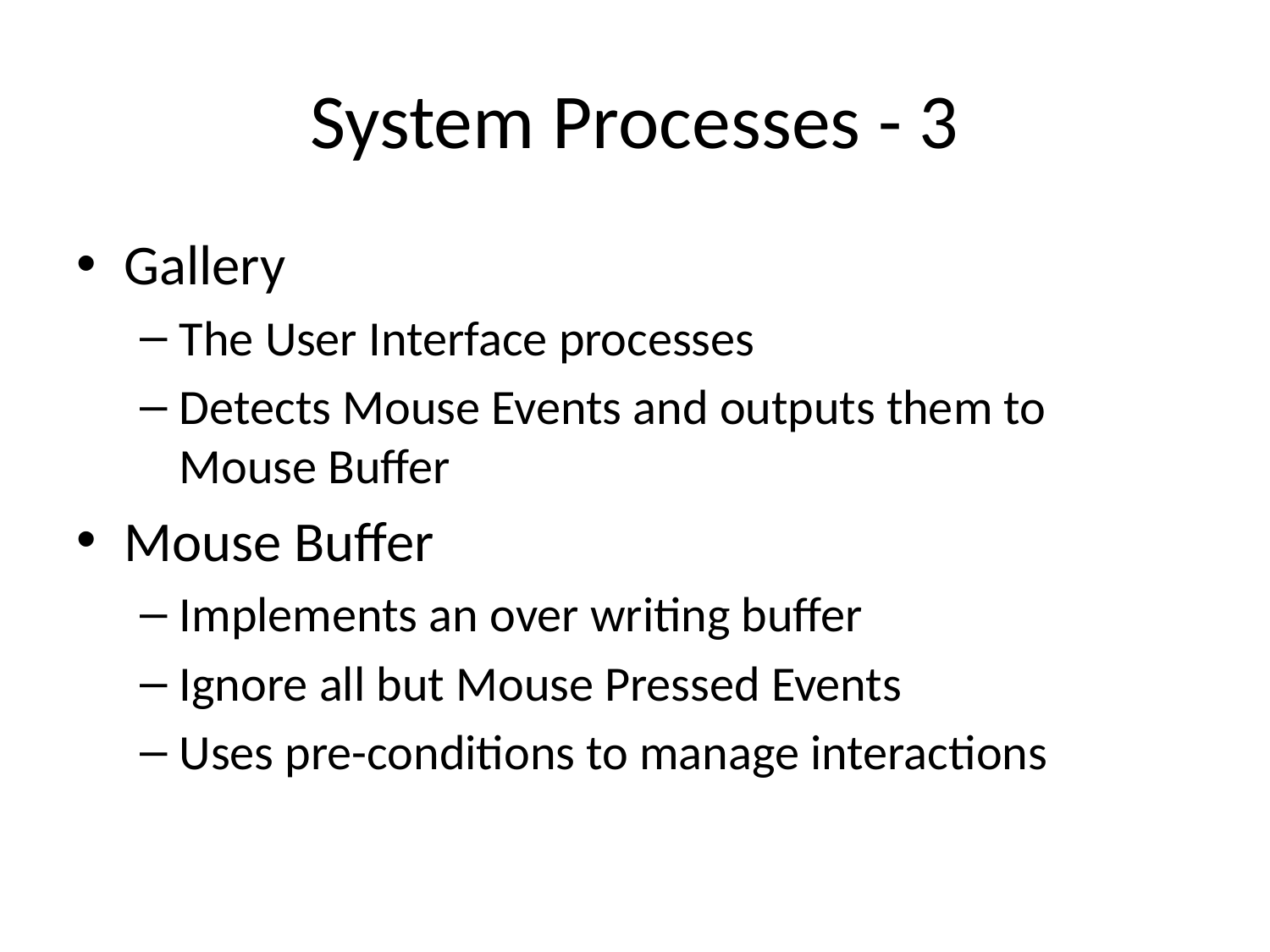

# System Processes - 3
Gallery
The User Interface processes
Detects Mouse Events and outputs them to Mouse Buffer
Mouse Buffer
Implements an over writing buffer
Ignore all but Mouse Pressed Events
Uses pre-conditions to manage interactions